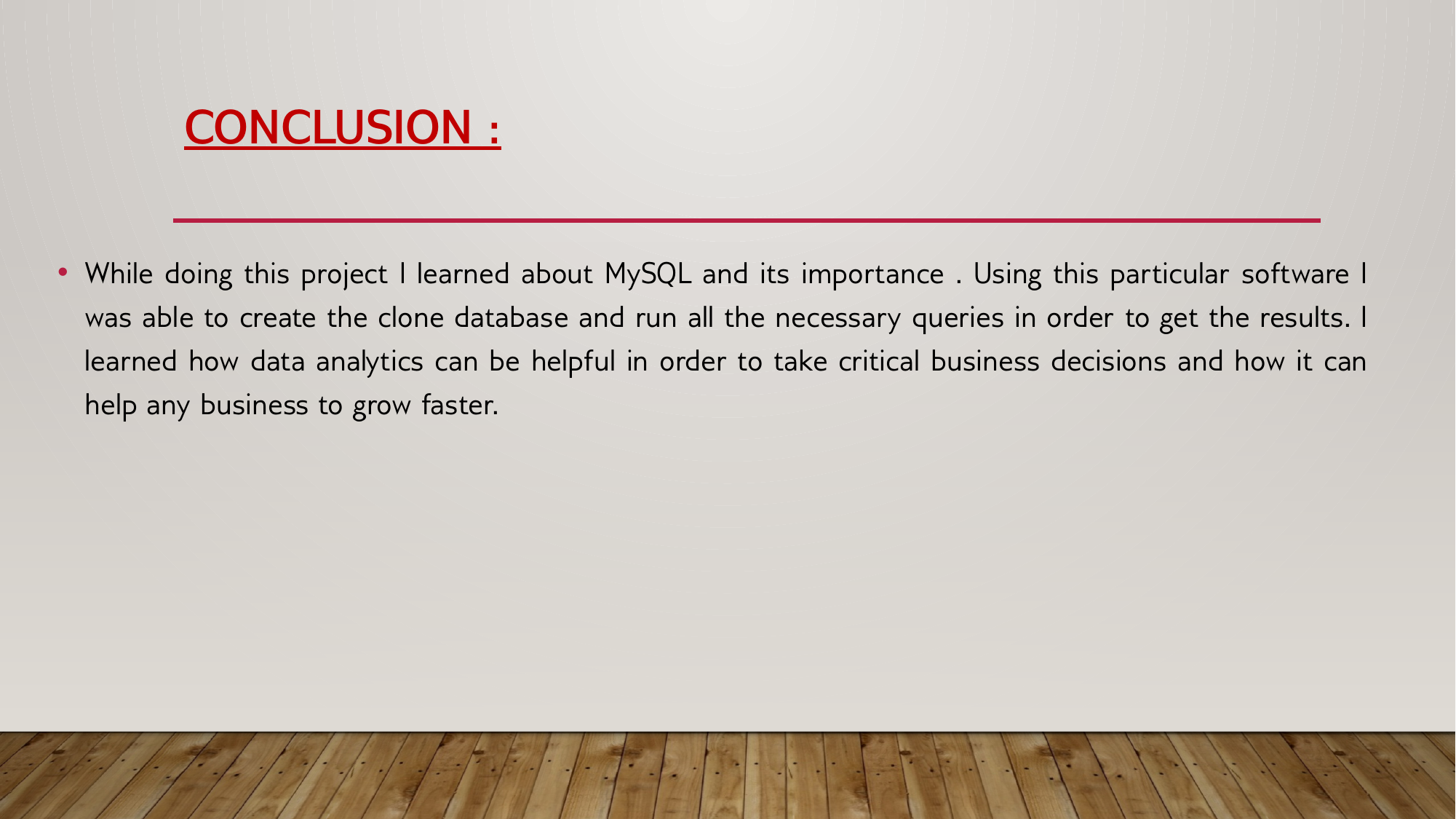

# Conclusion :
While doing this project I learned about MySQL and its importance . Using this particular software I was able to create the clone database and run all the necessary queries in order to get the results. I learned how data analytics can be helpful in order to take critical business decisions and how it can help any business to grow faster.